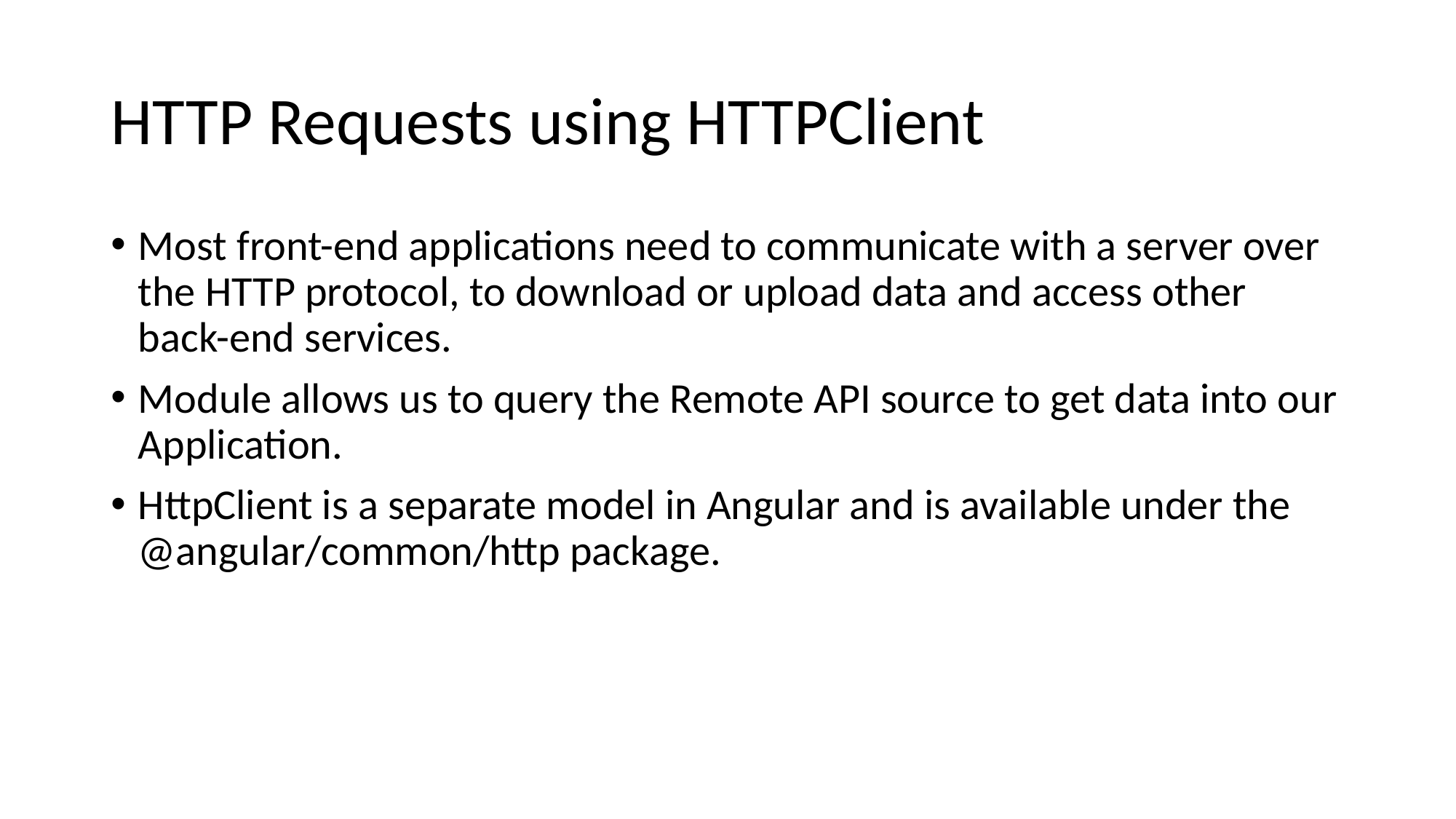

# HTTP Requests using HTTPClient
Most front-end applications need to communicate with a server over the HTTP protocol, to download or upload data and access other back-end services.
Module allows us to query the Remote API source to get data into our Application.
HttpClient is a separate model in Angular and is available under the @angular/common/http package.